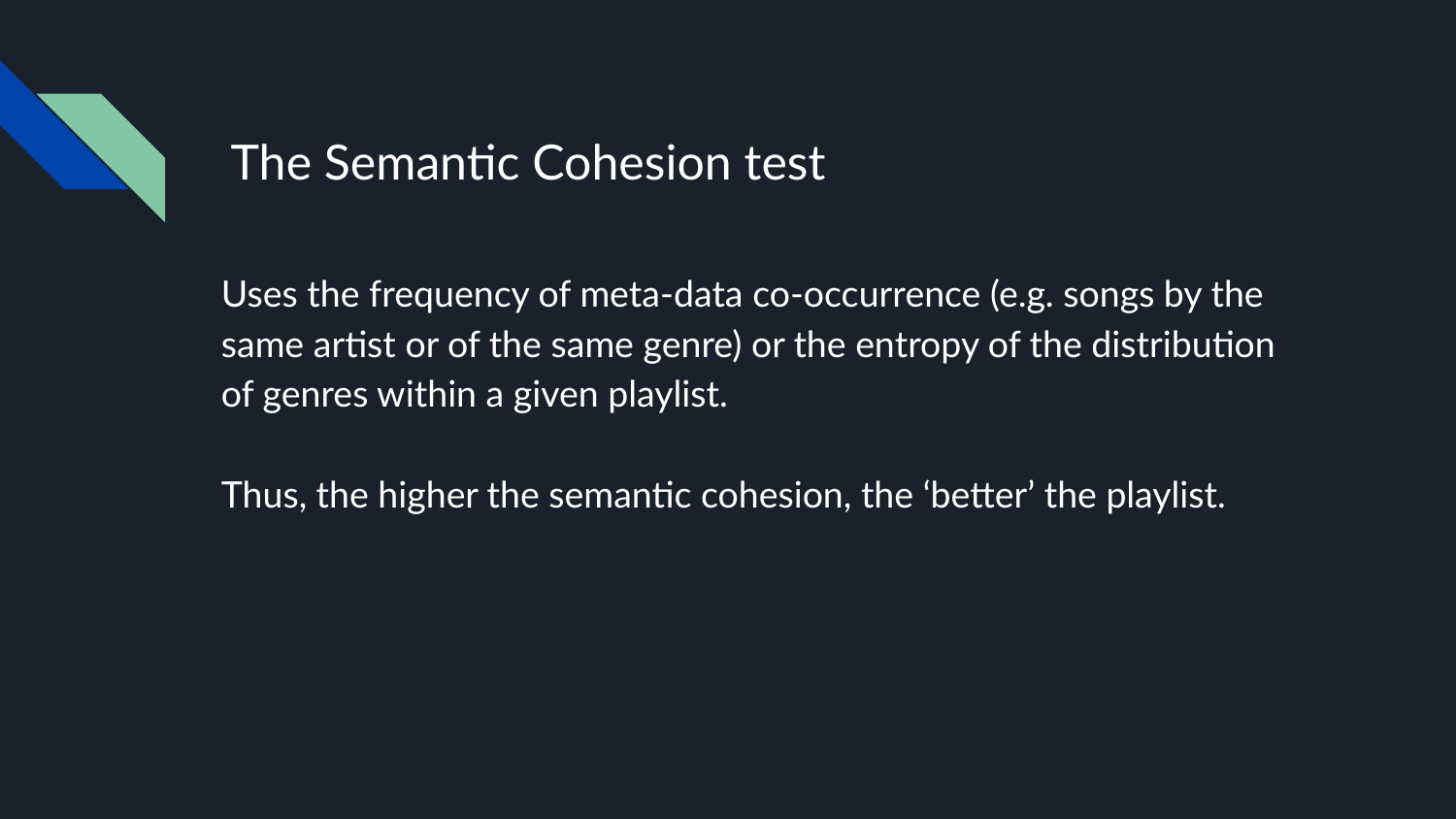

The Semantic Cohesion test
Uses the frequency of meta-data co-occurrence (e.g. songs by the same artist or of the same genre) or the entropy of the distribution of genres within a given playlist.

Thus, the higher the semantic cohesion, the ‘better’ the playlist.